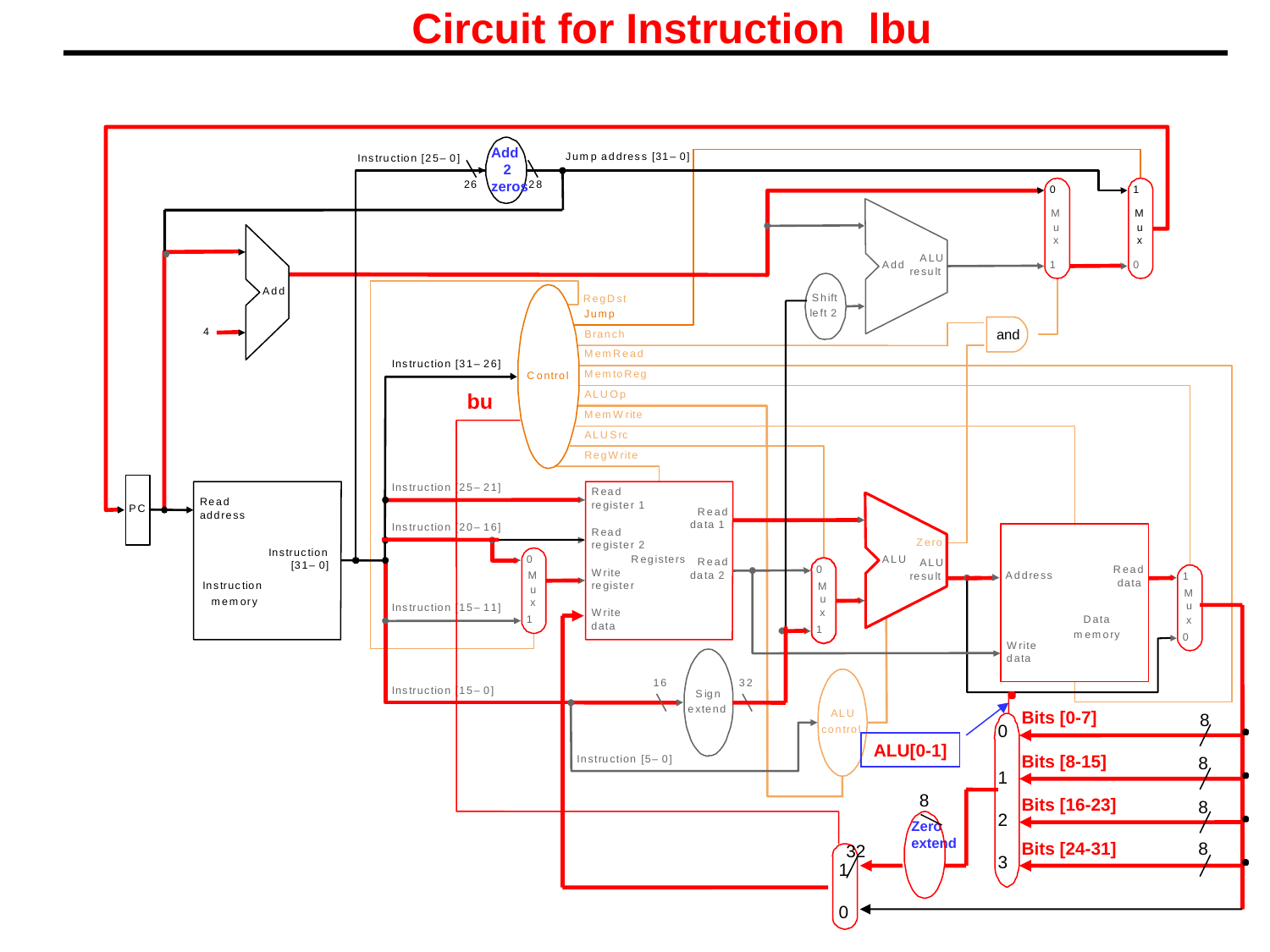

Circuit for Instruction  lbu

Add
   2
zeros
J

u
m
p

a
d
d
r
e
s
s

[
3
1
–
0
]
I
n
s
t
r
u
c
t
i
o
n

[
2
5
–
0
]

2
6
2
8

0
1

M
M

u
u

x
x

A
L
U
A
d
d
1
0

r
e
s
u
l
t

A
d
d

S
h
i
f
t
R
e
g
D
s
t

l
e
f
t

2
J
u
m
p

and

4
B
r
a
n
c
h

M
e
m
R
e
a
d

I
n
s
t
r
u
c
t
i
o
n

[
3
1
–
2
6
]

M
e
m
t
o
R
e
g
C
o
n
t
r
o
l

bu

A
L
U
O
p

M
e
m
W
r
i
t
e

A
L
U
S
r
c

R
e
g
W
r
i
t
e

I
n
s
t
r
u
c
t
i
o
n

[
2
5
–
2
1
]

R
e
a
d

R
e
a
d

r
e
g
i
s
t
e
r

1

P
C
R
e
a
d

a
d
d
r
e
s
s

d
a
t
a

1

I
n
s
t
r
u
c
t
i
o
n

[
2
0
–
1
6
]

R
e
a
d
Z
e
r
o

r
e
g
i
s
t
e
r

2

I
n
s
t
r
u
c
t
i
o
n

0
R
e
g
i
s
t
e
r
s
A
L
U
R
e
a
d
A
L
U

[
3
1
–
0
]

0
R
e
a
d

W
r
i
t
e

M
d
a
t
a

2
A
d
d
r
e
s
s
r
e
s
u
l
t
1

d
a
t
a

I
n
s
t
r
u
c
t
i
o
n
r
e
g
i
s
t
e
r
M

u
M
u
m
e
m
o
r
y
x

u

I
n
s
t
r
u
c
t
i
o
n

[
1
5
–
1
1
]

W
r
i
t
e
x
1
D
a
t
a
x

d
a
t
a

1

m
e
m
o
r
y
0

W
r
i
t
e

d
a
t
a

1
6
3
2
I
n
s
t
r
u
c
t
i
o
n

[
1
5
–
0
]
S
i
g
n

Bits [0-7]

e
x
t
e
n
d

8
A
L
U
0

1

2

3

c
o
n
t
r
o
l

ALU[0-1]

Bits [8-15]
8
I
n
s
t
r
u
c
t
i
o
n

[
5
–
0
]

Bits [16-23]

8

Zero
extend

Bits [24-31]
8

1

0

8

32